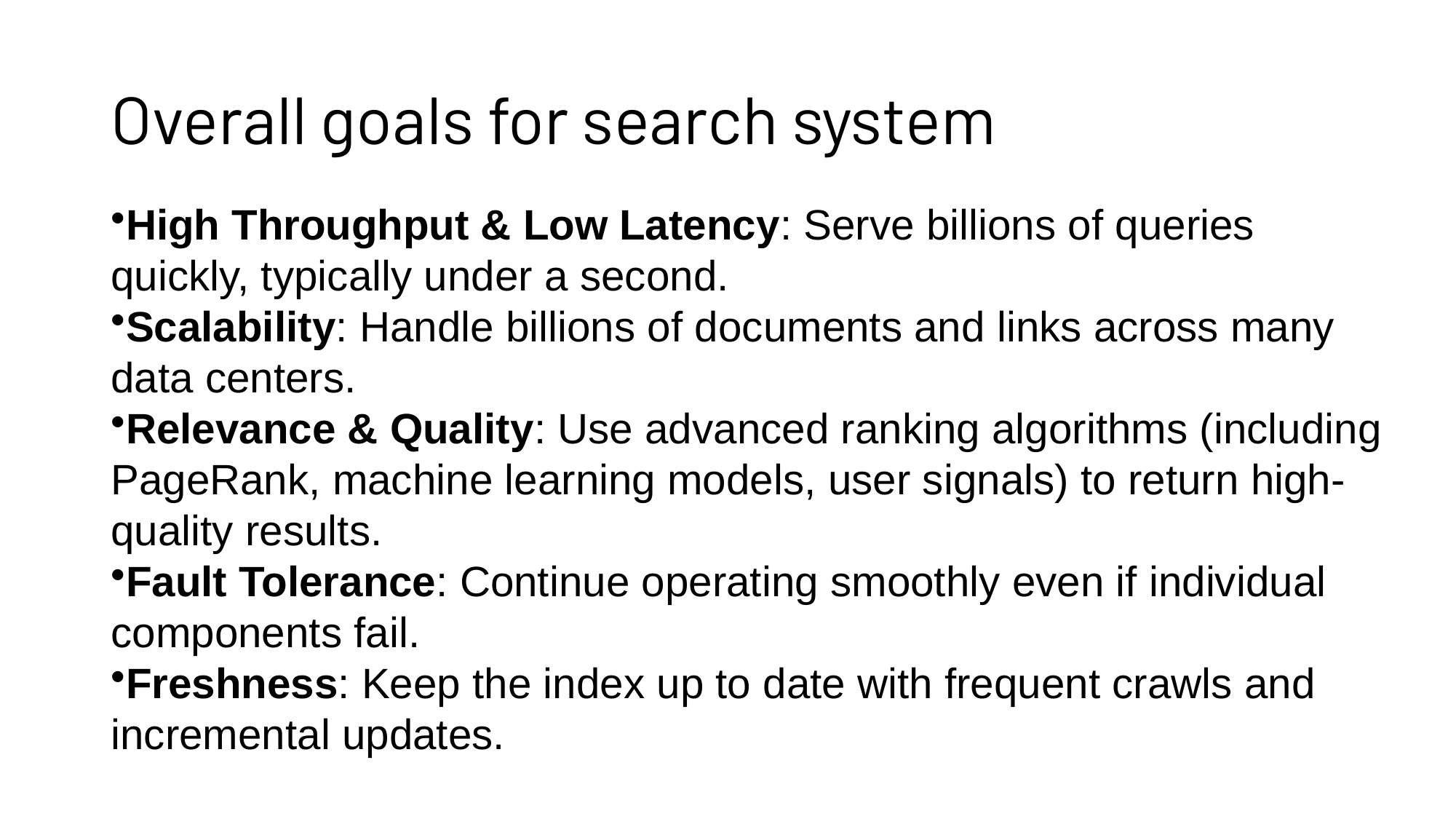

# Overall goals for search system
High Throughput & Low Latency: Serve billions of queries quickly, typically under a second.
Scalability: Handle billions of documents and links across many data centers.
Relevance & Quality: Use advanced ranking algorithms (including PageRank, machine learning models, user signals) to return high-quality results.
Fault Tolerance: Continue operating smoothly even if individual components fail.
Freshness: Keep the index up to date with frequent crawls and incremental updates.